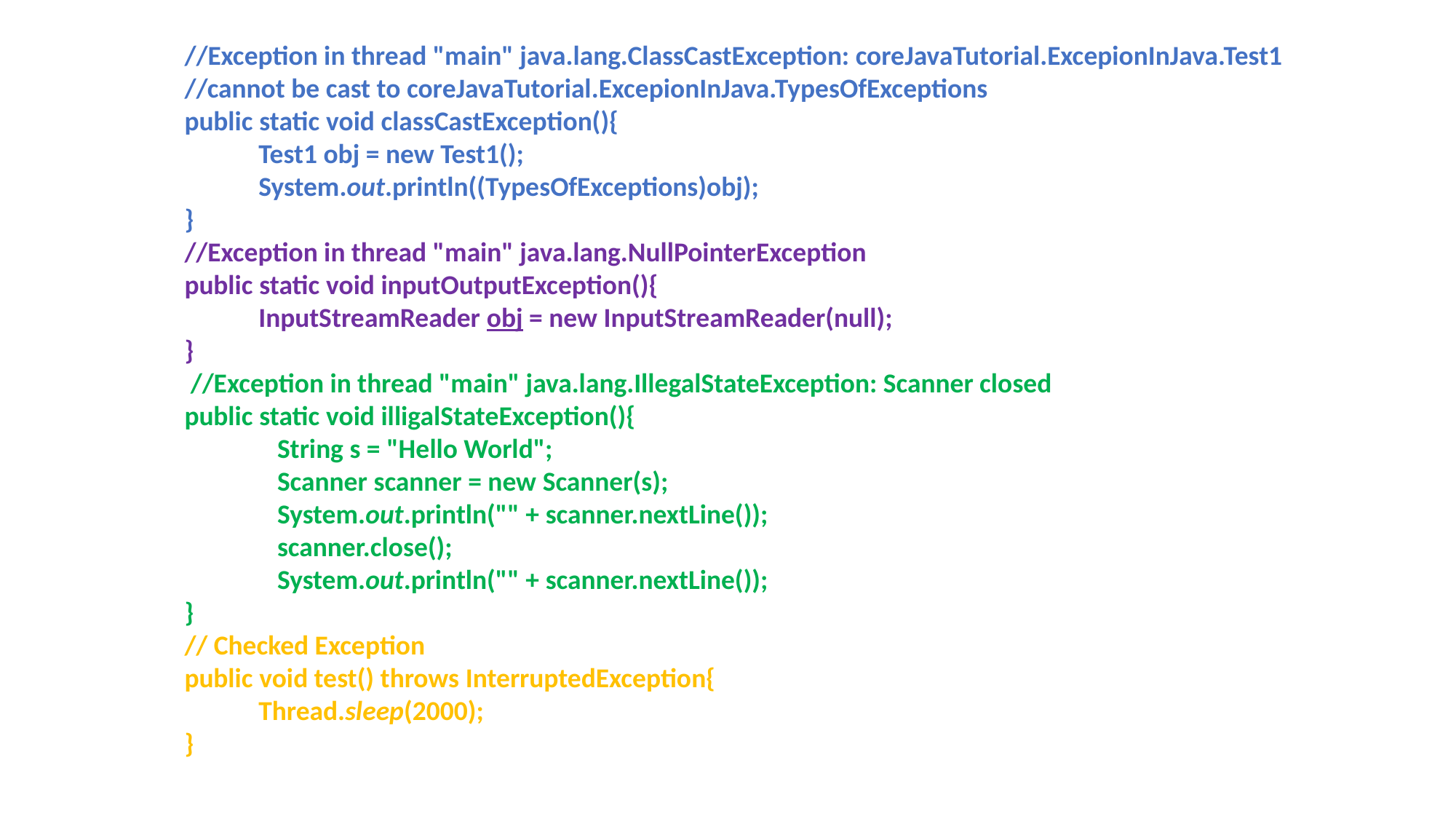

//Exception in thread "main" java.lang.ClassCastException: coreJavaTutorial.ExcepionInJava.Test1
            //cannot be cast to coreJavaTutorial.ExcepionInJava.TypesOfExceptions
            public static void classCastException(){
                        Test1 obj = new Test1();
                        System.out.println((TypesOfExceptions)obj);
            }
            //Exception in thread "main" java.lang.NullPointerException
            public static void inputOutputException(){
                        InputStreamReader obj = new InputStreamReader(null);
            }
             //Exception in thread "main" java.lang.IllegalStateException: Scanner closed
            public static void illigalStateException(){
                           String s = "Hello World";
                           Scanner scanner = new Scanner(s);
                           System.out.println("" + scanner.nextLine());
                           scanner.close();
                           System.out.println("" + scanner.nextLine());
            }
            // Checked Exception
            public void test() throws InterruptedException{
                        Thread.sleep(2000);
            }